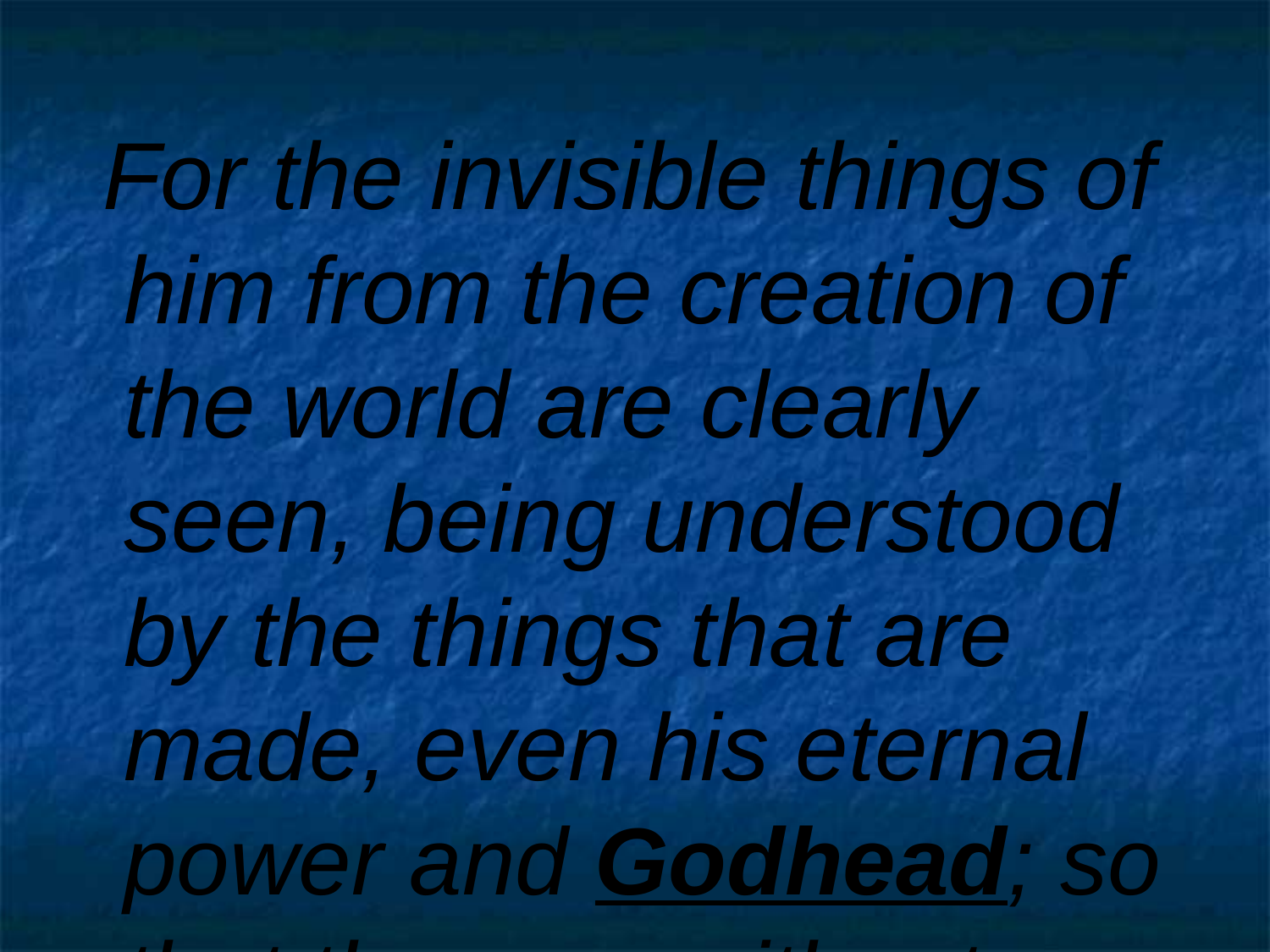

For the invisible things of him from the creation of the world are clearly seen, being understood by the things that are made, even his eternal power and Godhead; so that they are without excuse: Romans 1 :20